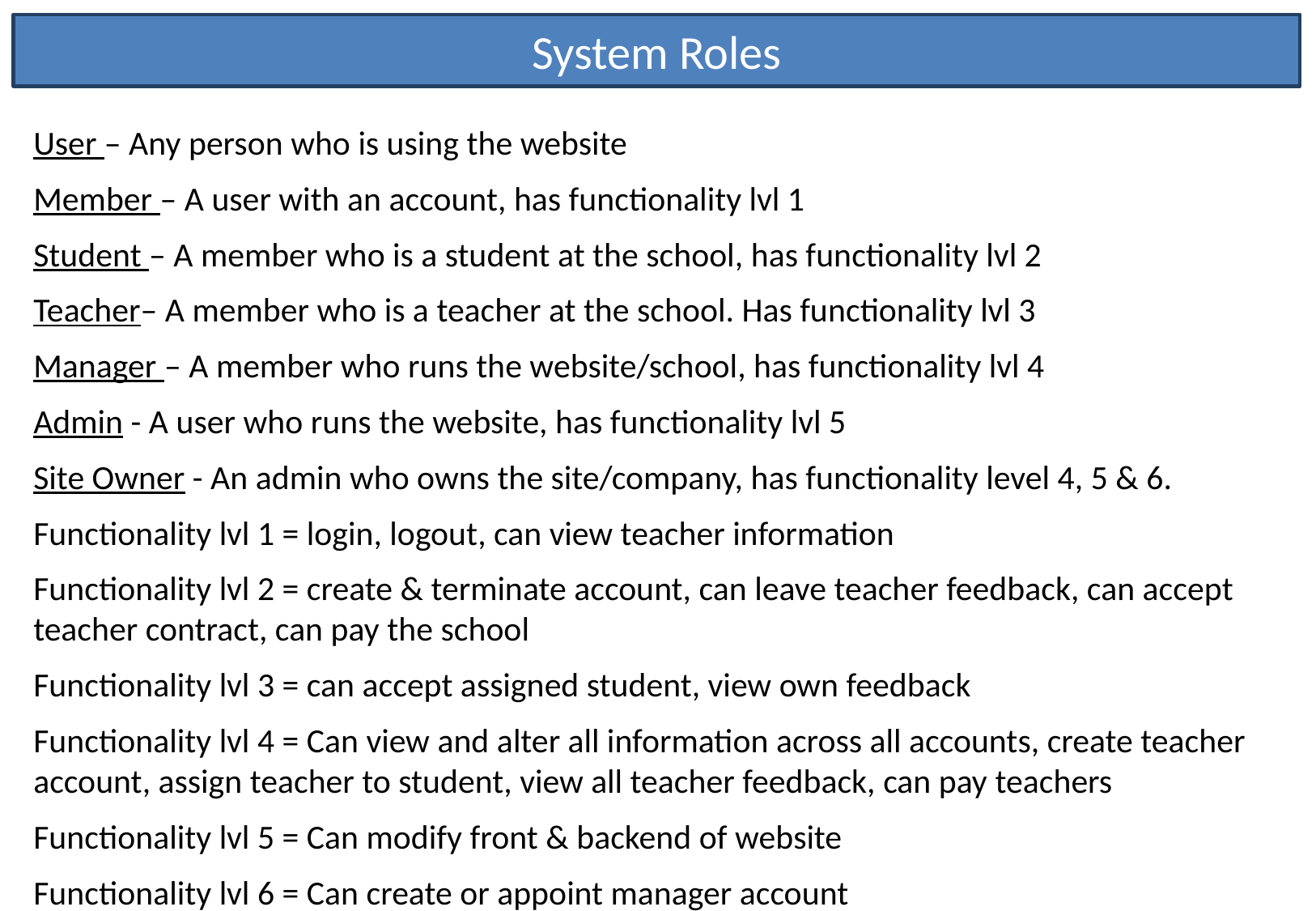

System Roles
User – Any person who is using the website
Member – A user with an account, has functionality lvl 1
Student – A member who is a student at the school, has functionality lvl 2
Teacher– A member who is a teacher at the school. Has functionality lvl 3
Manager – A member who runs the website/school, has functionality lvl 4
Admin - A user who runs the website, has functionality lvl 5
Site Owner - An admin who owns the site/company, has functionality level 4, 5 & 6.
Functionality lvl 1 = login, logout, can view teacher information
Functionality lvl 2 = create & terminate account, can leave teacher feedback, can accept teacher contract, can pay the school
Functionality lvl 3 = can accept assigned student, view own feedback
Functionality lvl 4 = Can view and alter all information across all accounts, create teacher account, assign teacher to student, view all teacher feedback, can pay teachers
Functionality lvl 5 = Can modify front & backend of website
Functionality lvl 6 = Can create or appoint manager account